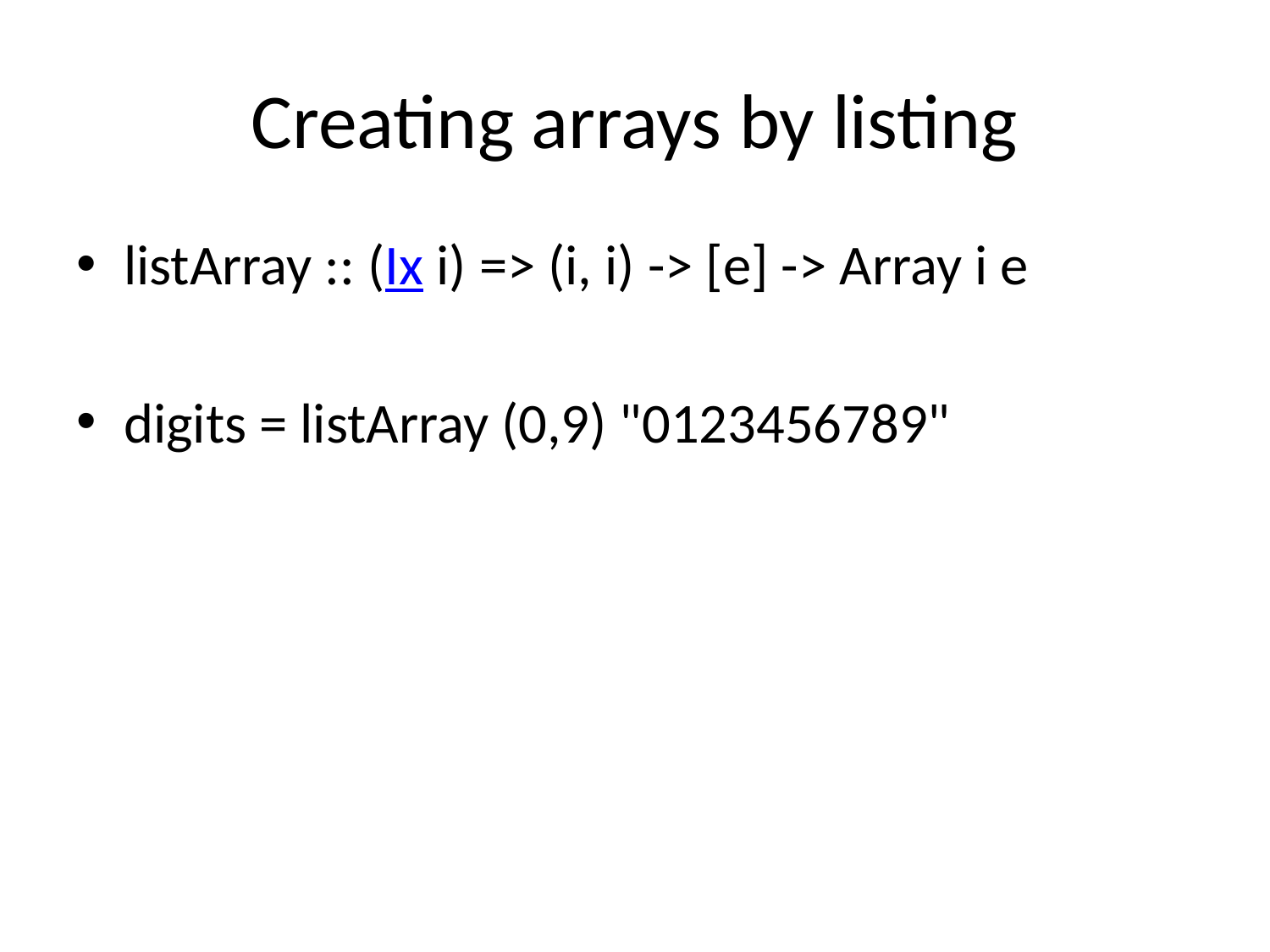

# Creating arrays by listing
listArray :: (Ix i) => (i, i) -> [e] -> Array i e

digits = listArray (0,9) "0123456789"